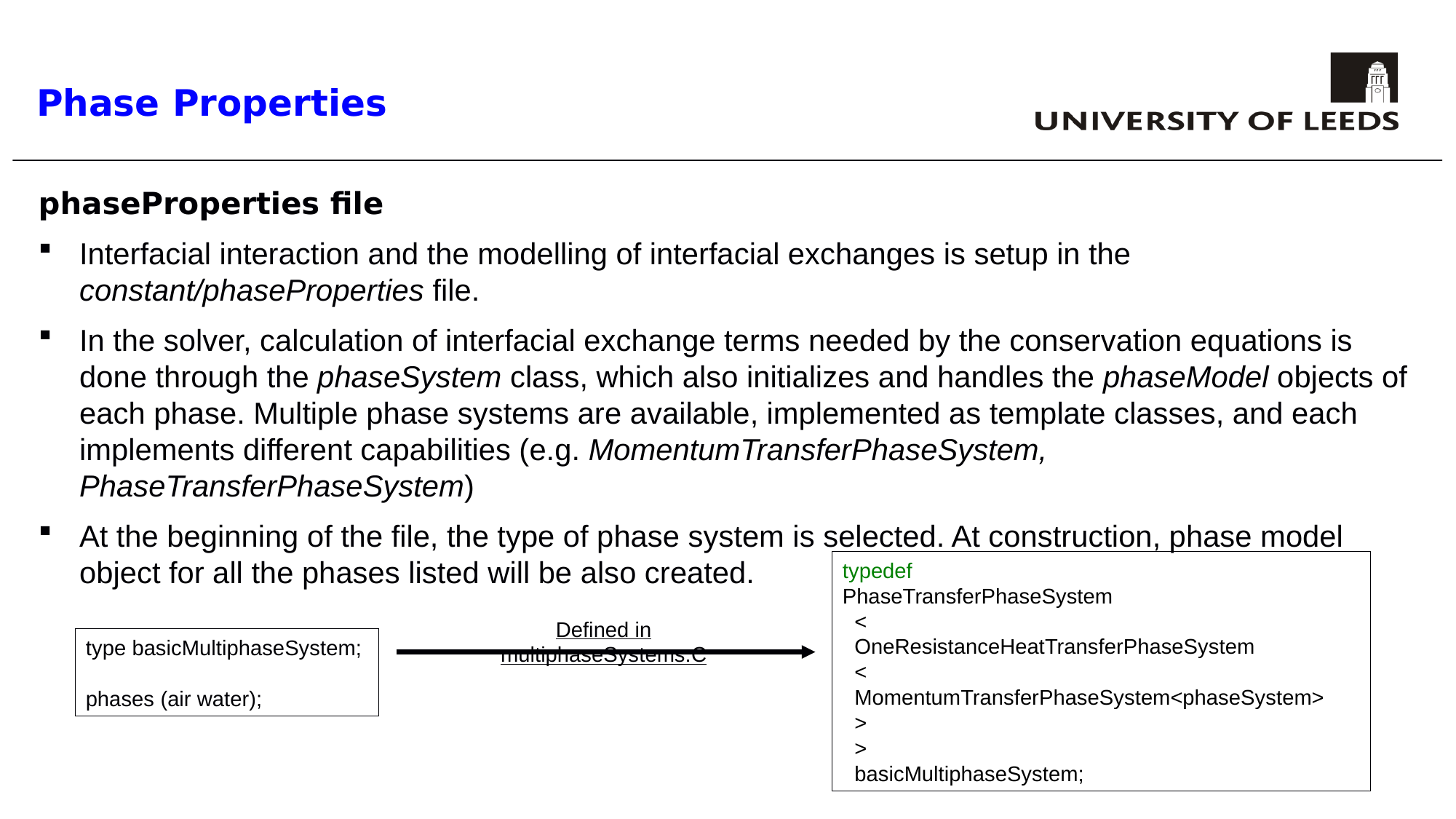

# Phase Properties
phaseProperties file
Interfacial interaction and the modelling of interfacial exchanges is setup in the constant/phaseProperties file.
In the solver, calculation of interfacial exchange terms needed by the conservation equations is done through the phaseSystem class, which also initializes and handles the phaseModel objects of each phase. Multiple phase systems are available, implemented as template classes, and each implements different capabilities (e.g. MomentumTransferPhaseSystem, PhaseTransferPhaseSystem)
At the beginning of the file, the type of phase system is selected. At construction, phase model object for all the phases listed will be also created.

typedef
PhaseTransferPhaseSystem
  <
  OneResistanceHeatTransferPhaseSystem
  <
  MomentumTransferPhaseSystem<phaseSystem>
  >
  >
  basicMultiphaseSystem;
Defined in multiphaseSystems.C
type basicMultiphaseSystem;

phases (air water);